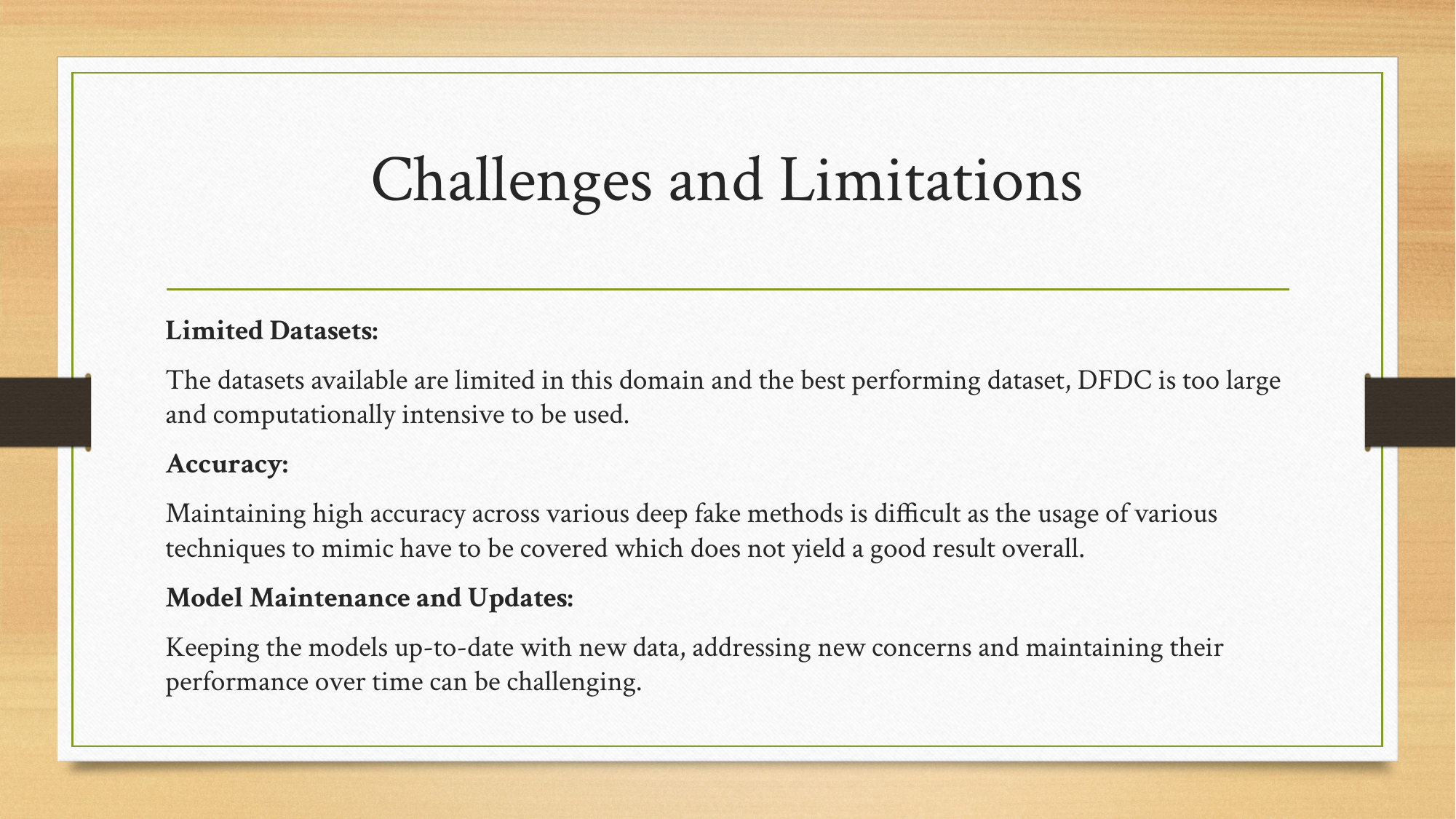

# Challenges and Limitations
Limited Datasets:
The datasets available are limited in this domain and the best performing dataset, DFDC is too large and computationally intensive to be used.
Accuracy:
Maintaining high accuracy across various deep fake methods is difficult as the usage of various techniques to mimic have to be covered which does not yield a good result overall.
Model Maintenance and Updates:
Keeping the models up-to-date with new data, addressing new concerns and maintaining their performance over time can be challenging.